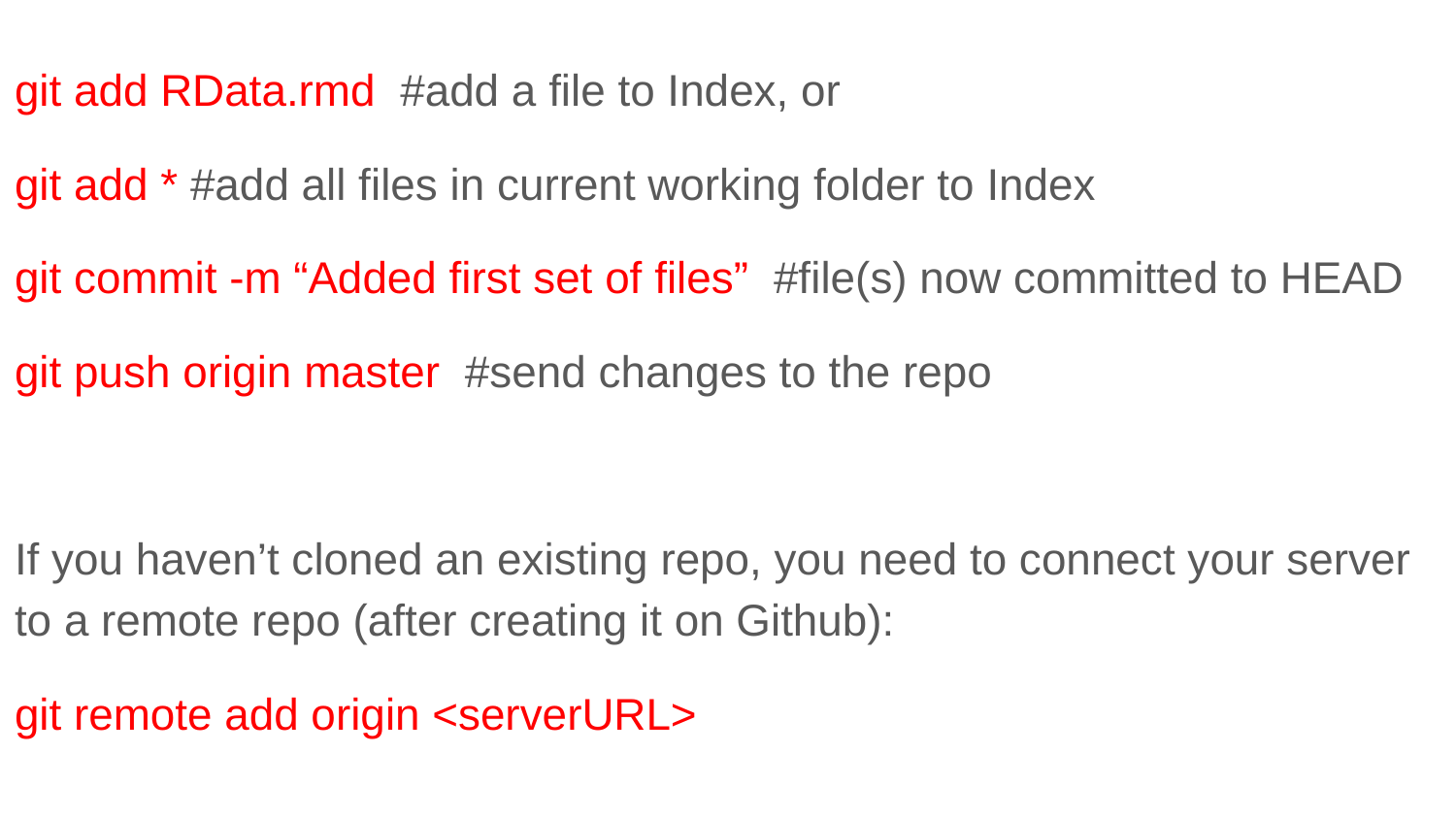

git add RData.rmd  #add a file to Index, or
git add * #add all files in current working folder to Index
git commit -m “Added first set of files”  #file(s) now committed to HEAD
git push origin master  #send changes to the repo

If you haven’t cloned an existing repo, you need to connect your server to a remote repo (after creating it on Github):
git remote add origin <serverURL>